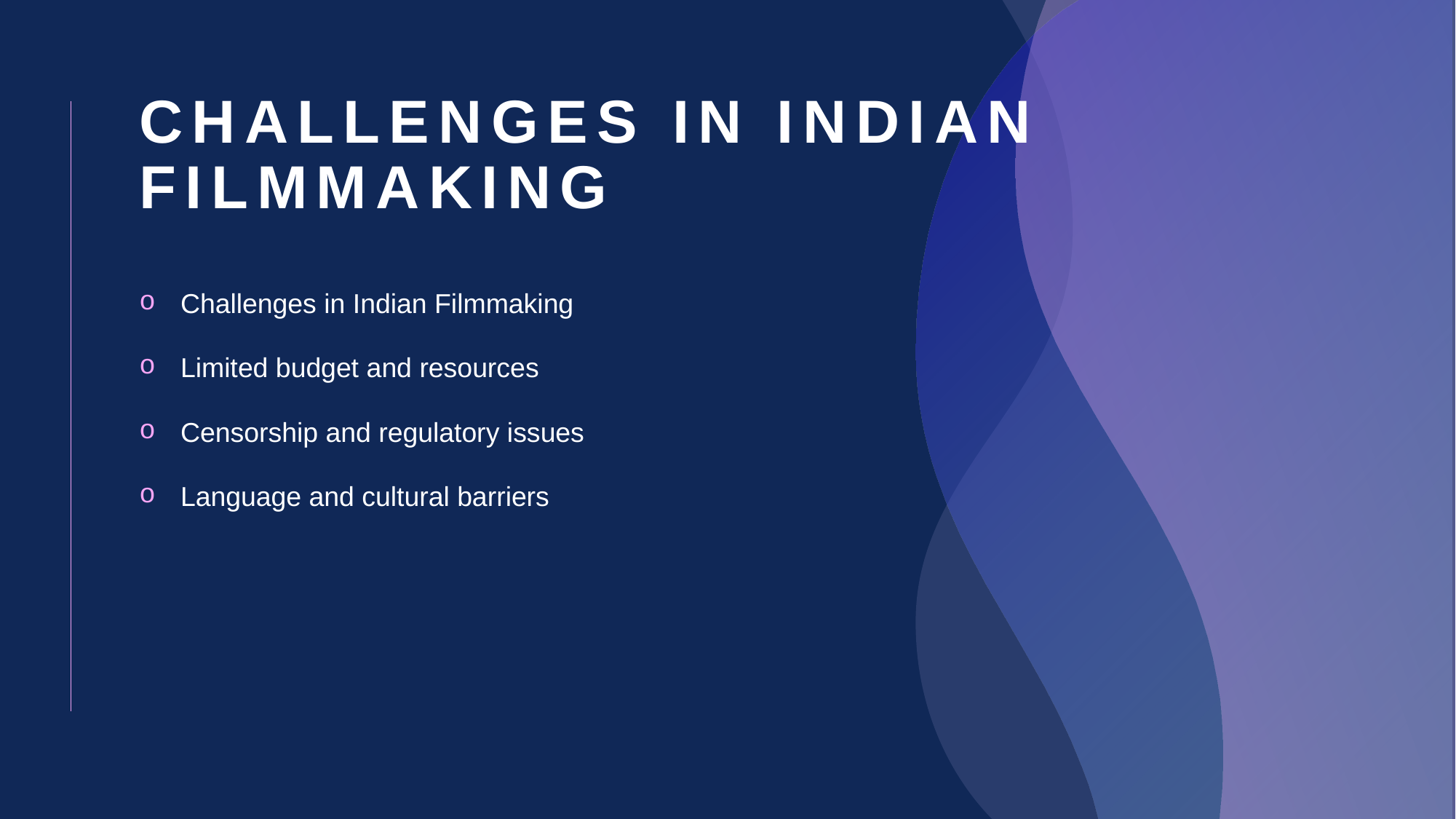

# Challenges in Indian Filmmaking
Challenges in Indian Filmmaking
Limited budget and resources
Censorship and regulatory issues
Language and cultural barriers